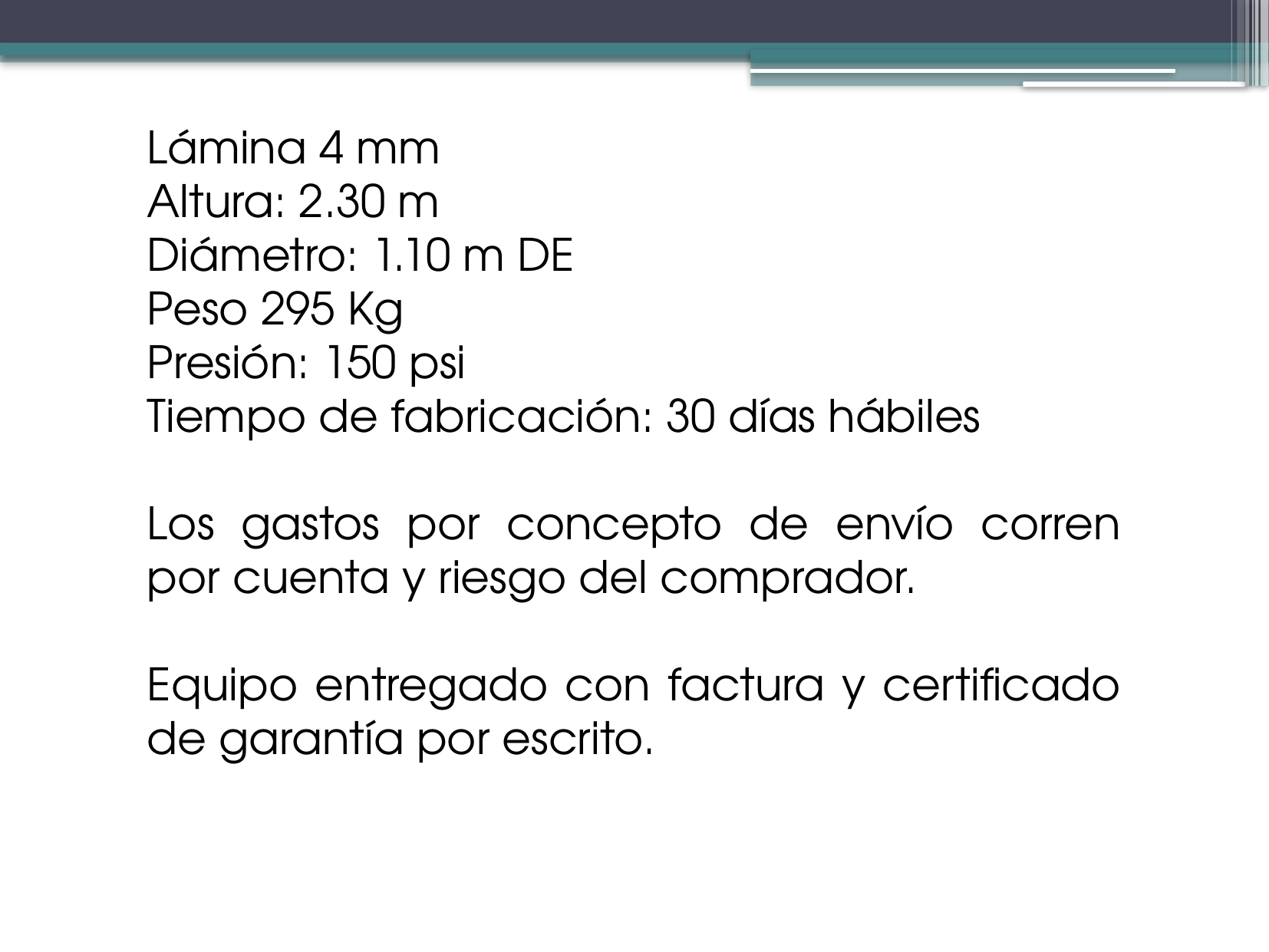

Lámina 4 mm
Altura: 2.30 m
Diámetro: 1.10 m DE
Peso 295 Kg
Presión: 150 psi
Tiempo de fabricación: 30 días hábiles

Los gastos por concepto de envío corren por cuenta y riesgo del comprador.

Equipo entregado con factura y certificado de garantía por escrito.